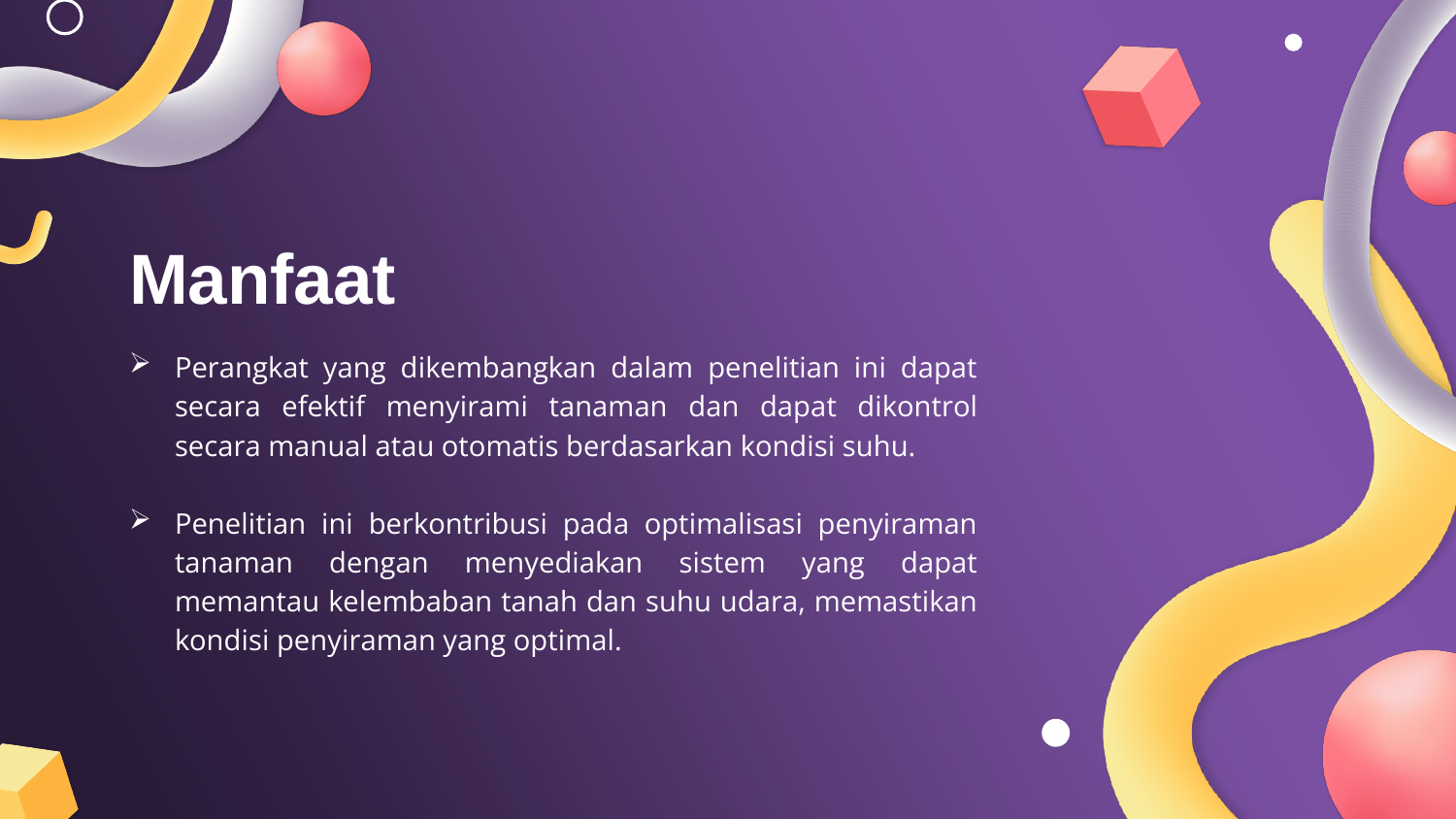

# Manfaat
Perangkat yang dikembangkan dalam penelitian ini dapat secara efektif menyirami tanaman dan dapat dikontrol secara manual atau otomatis berdasarkan kondisi suhu.

Penelitian ini berkontribusi pada optimalisasi penyiraman tanaman dengan menyediakan sistem yang dapat memantau kelembaban tanah dan suhu udara, memastikan kondisi penyiraman yang optimal.